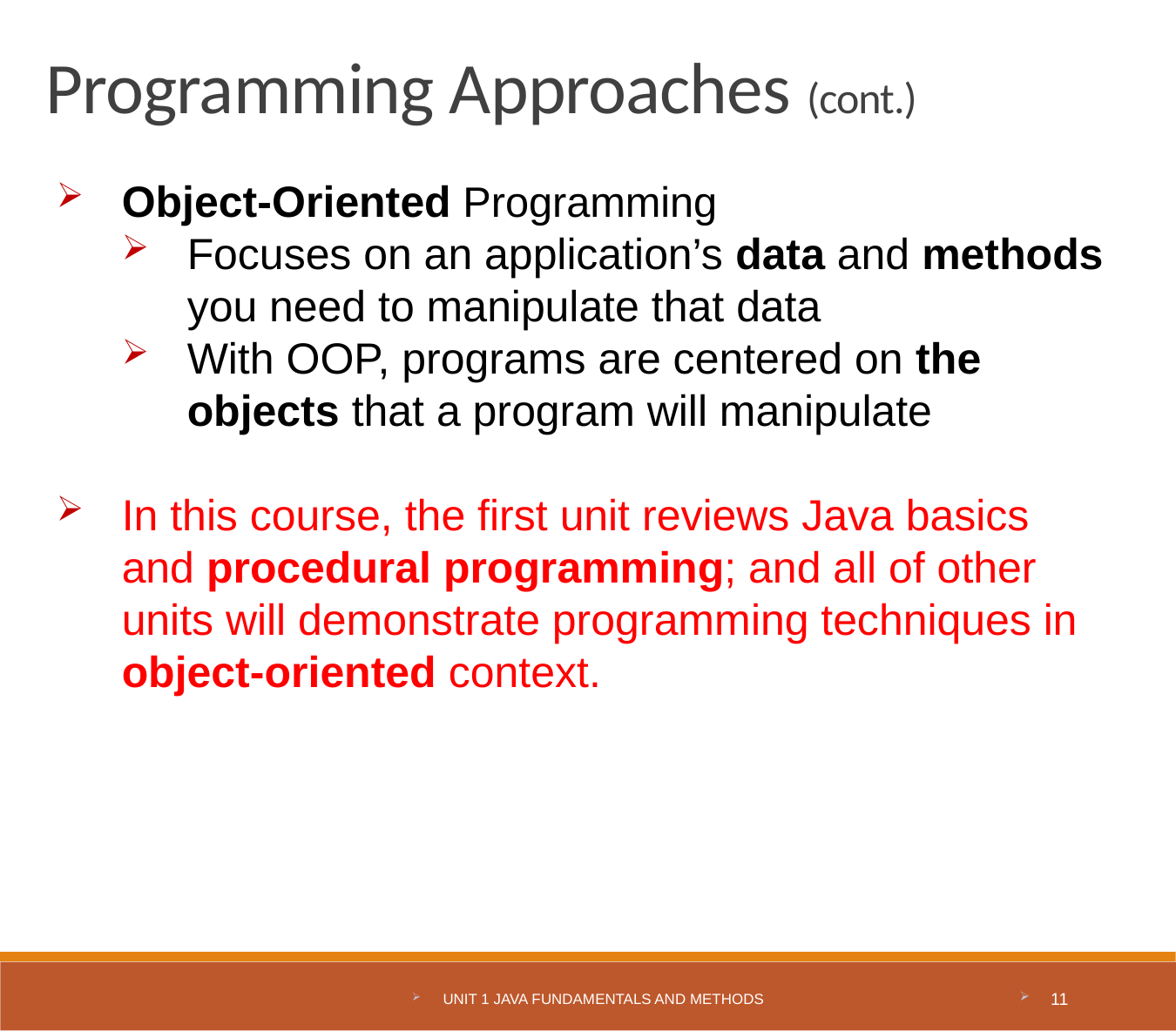

Programming Approaches (cont.)
Object-Oriented Programming
Focuses on an application’s data and methods you need to manipulate that data
With OOP, programs are centered on the objects that a program will manipulate

In this course, the first unit reviews Java basics and procedural programming; and all of other units will demonstrate programming techniques in object-oriented context.
Unit 1 Java Fundamentals and Methods
11